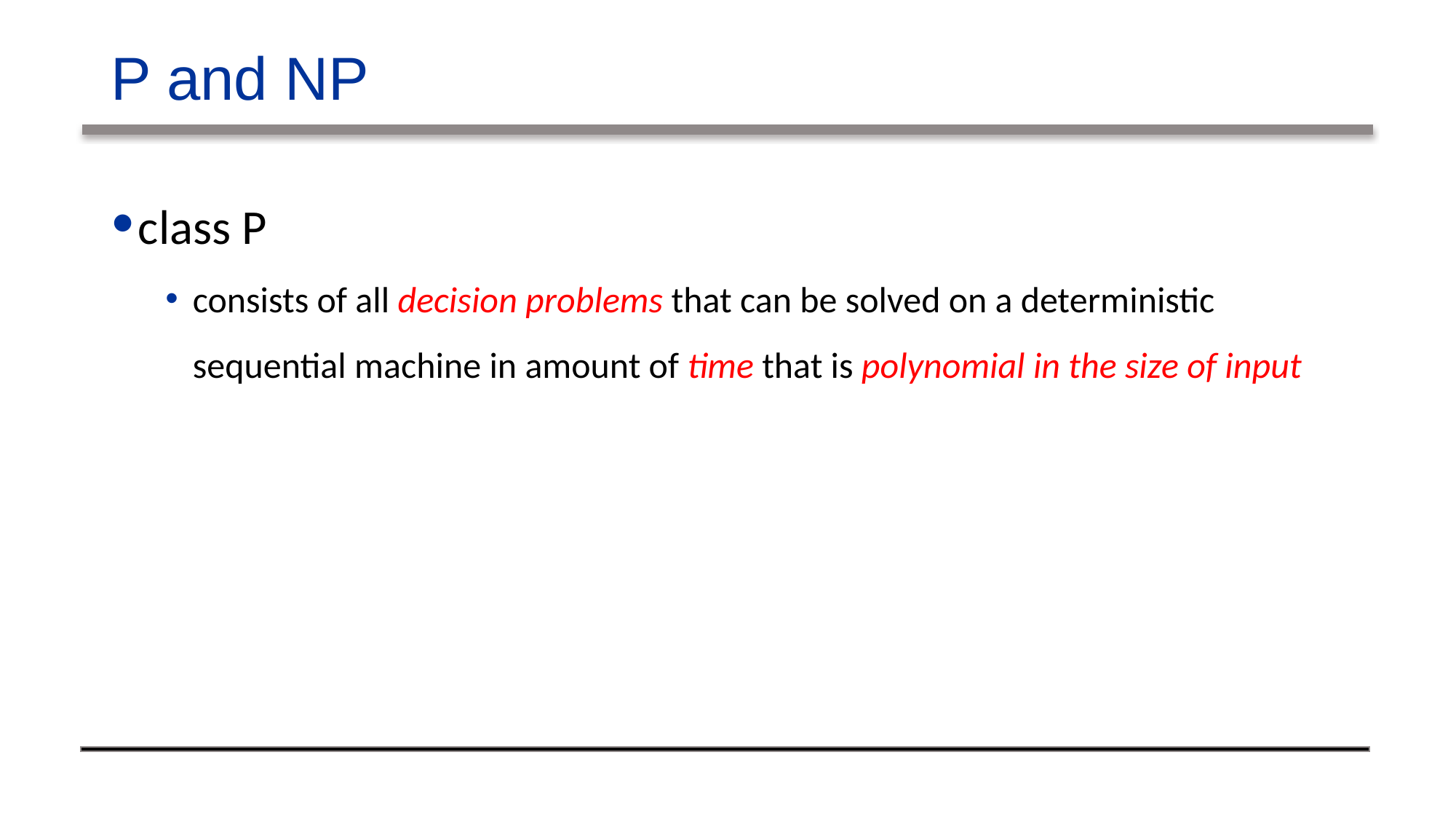

# P and NP
class P
consists of all decision problems that can be solved on a deterministic sequential machine in amount of time that is polynomial in the size of input